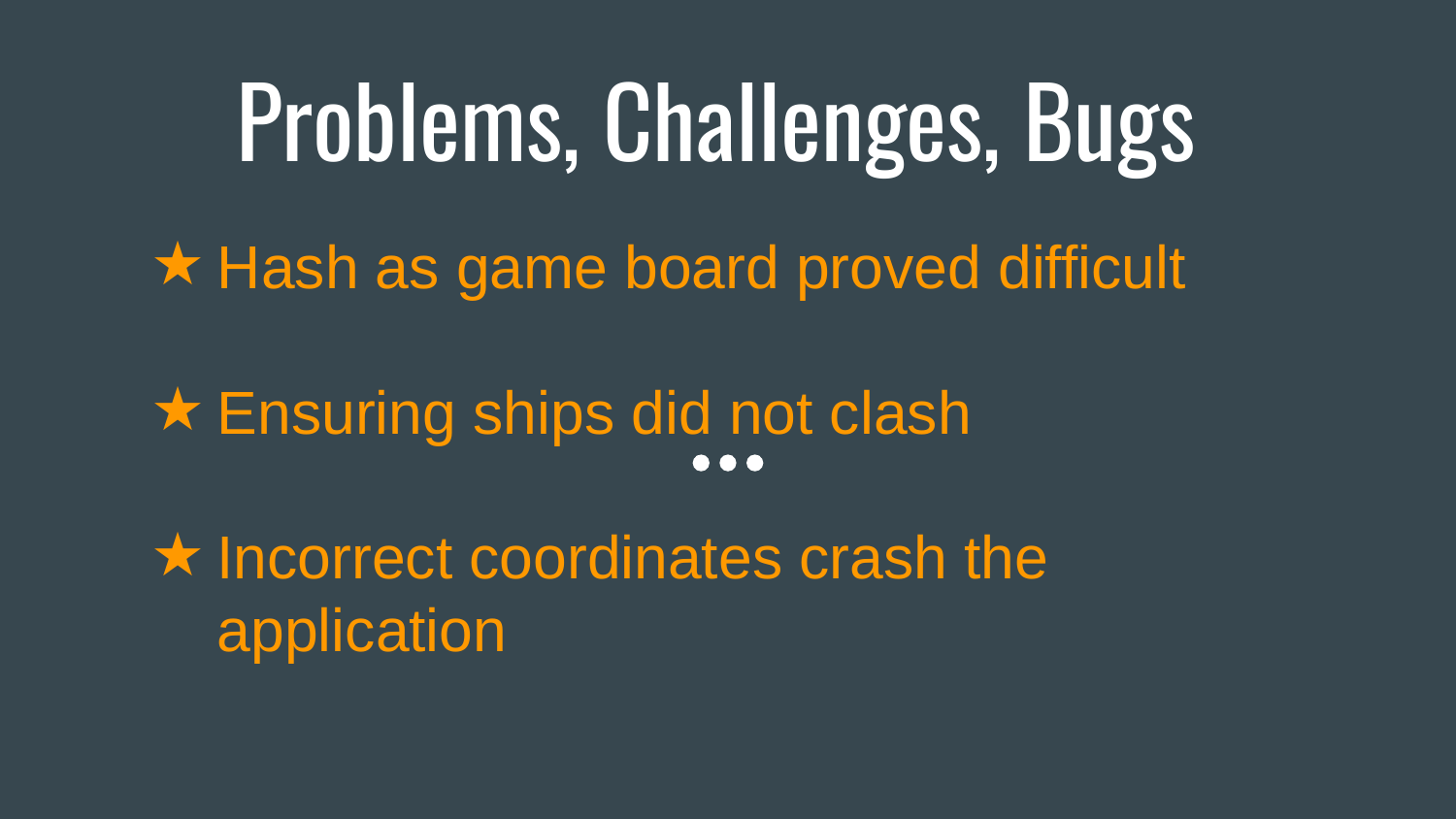

# Problems, Challenges, Bugs
Hash as game board proved difficult

Ensuring ships did not clash

Incorrect coordinates crash the application